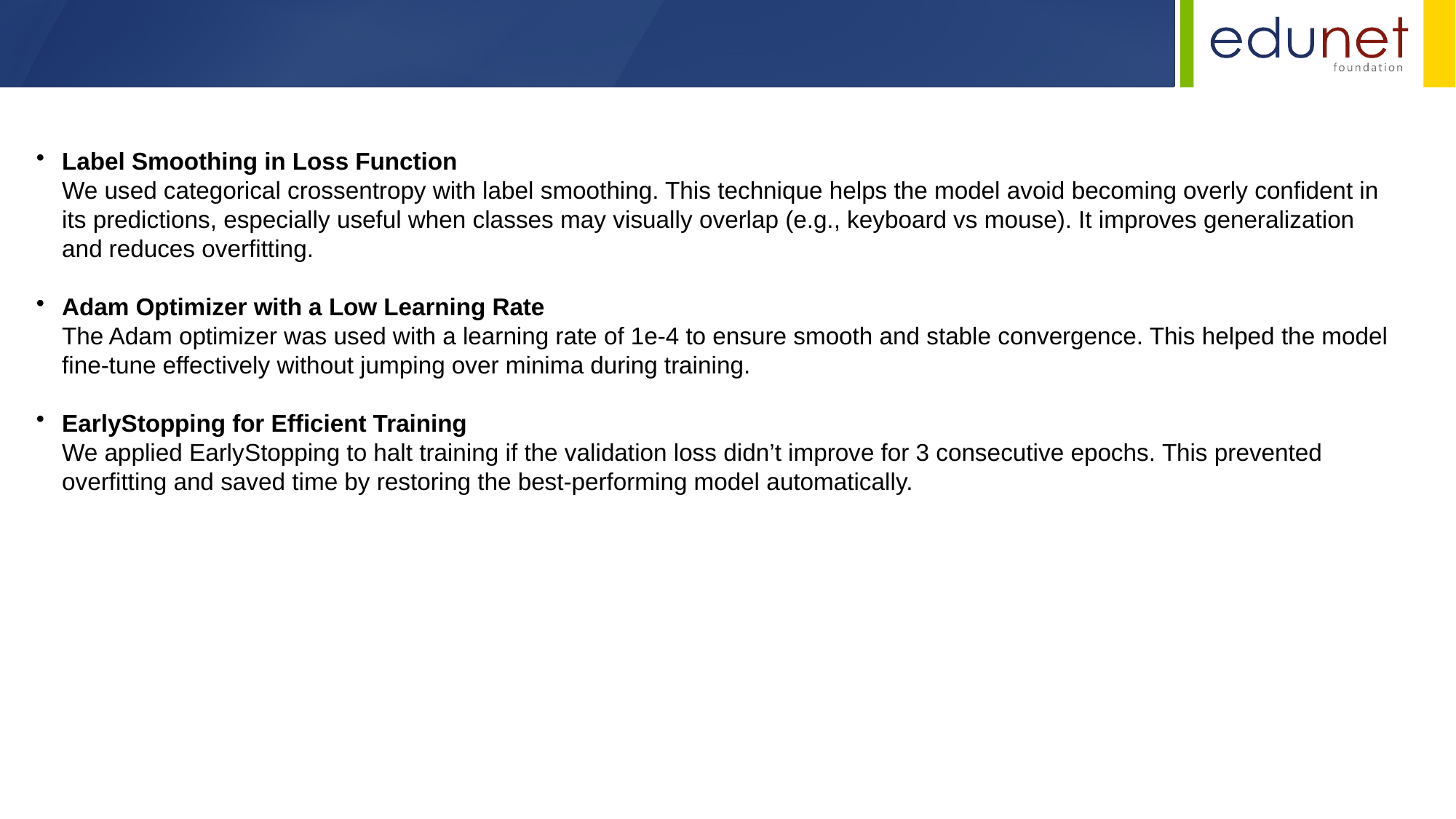

Label Smoothing in Loss Function
We used categorical crossentropy with label smoothing. This technique helps the model avoid becoming overly confident in its predictions, especially useful when classes may visually overlap (e.g., keyboard vs mouse). It improves generalization and reduces overfitting.

Adam Optimizer with a Low Learning Rate
The Adam optimizer was used with a learning rate of 1e-4 to ensure smooth and stable convergence. This helped the model fine-tune effectively without jumping over minima during training.

EarlyStopping for Efficient Training
We applied EarlyStopping to halt training if the validation loss didn’t improve for 3 consecutive epochs. This prevented overfitting and saved time by restoring the best-performing model automatically.